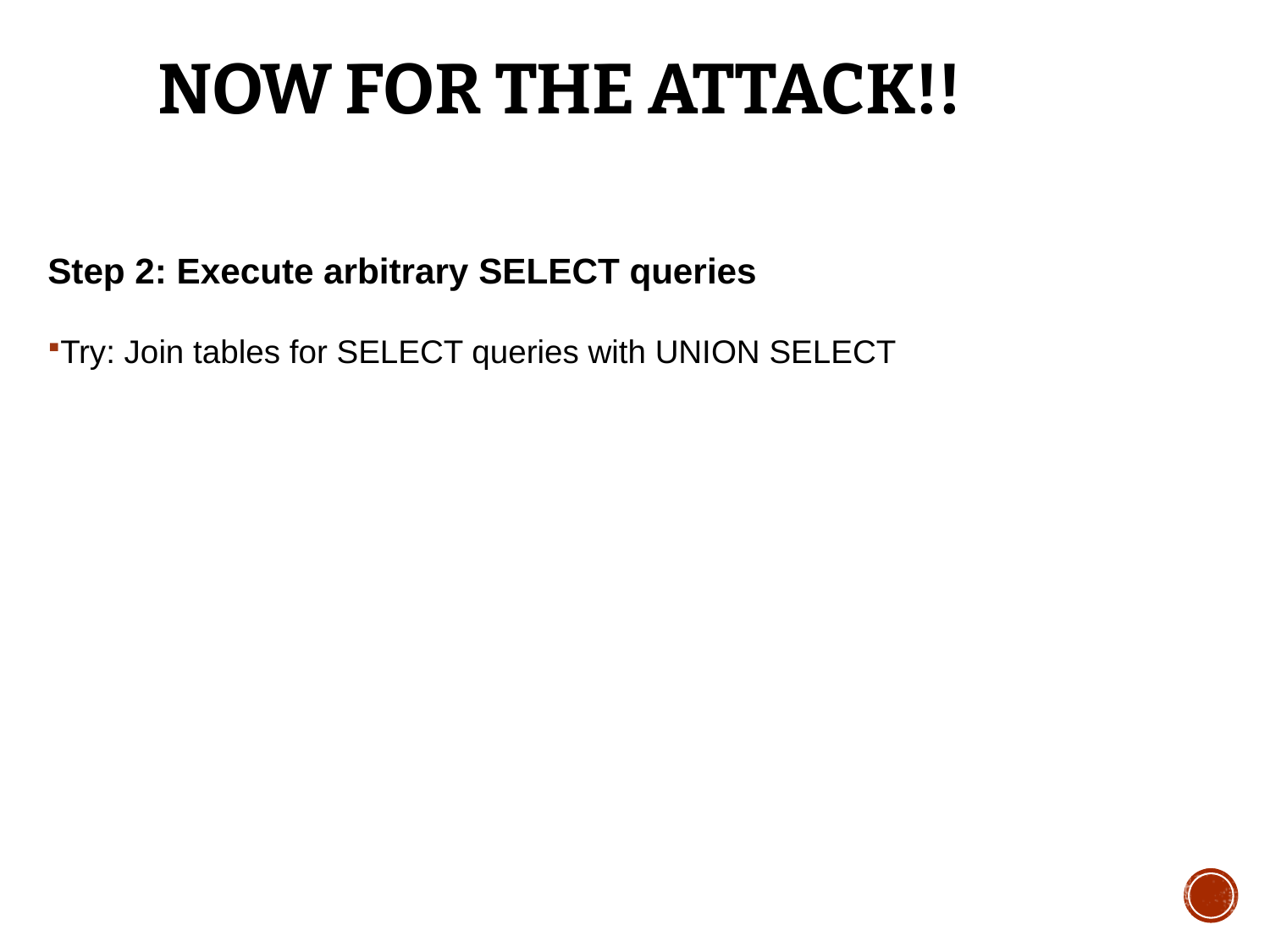

# Now for the attack!!
Step 2: Execute arbitrary SELECT queries
Try: Join tables for SELECT queries with UNION SELECT